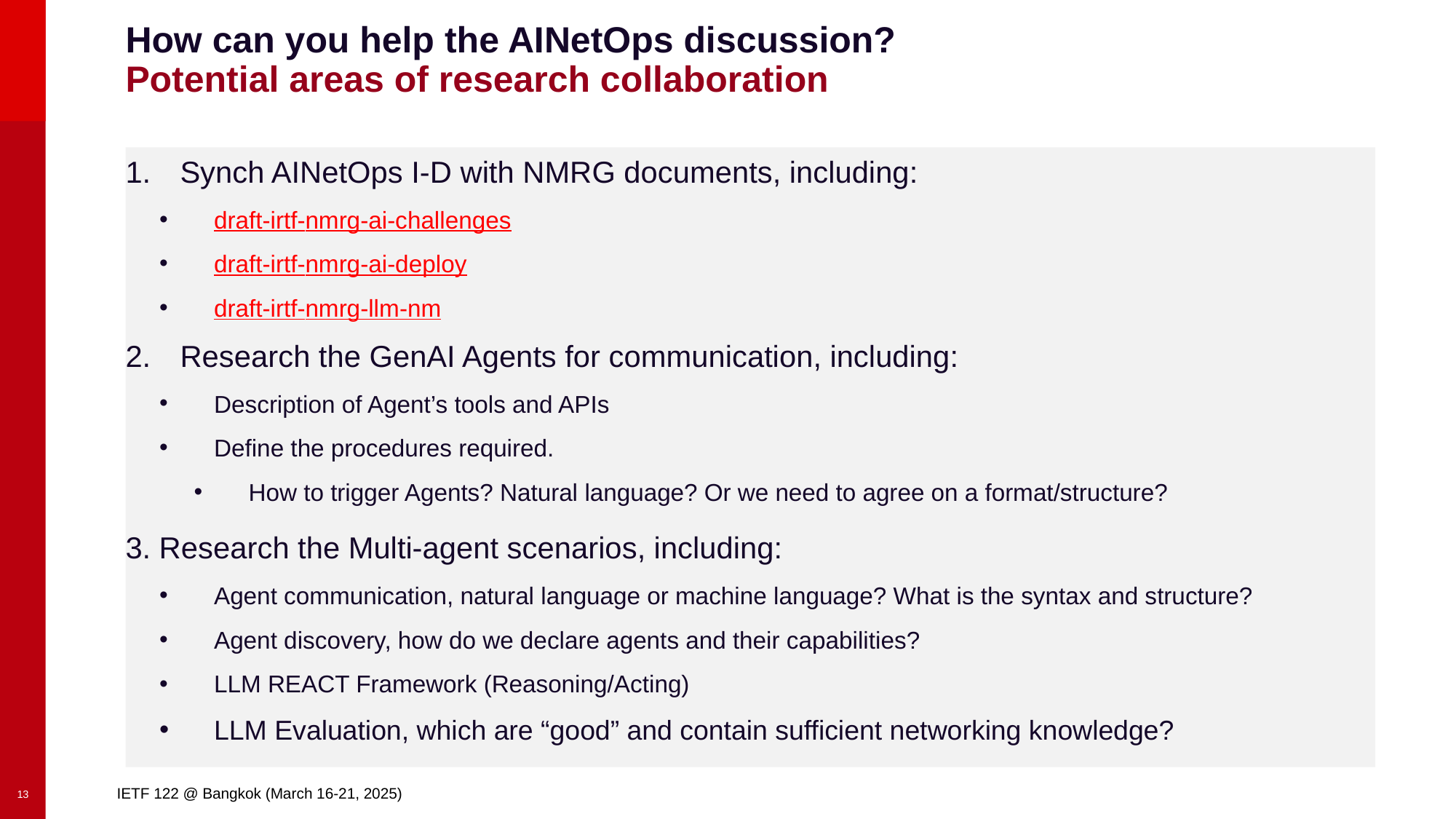

# How can you help the AINetOps discussion? Potential areas of research collaboration
Synch AINetOps I-D with NMRG documents, including:
draft-irtf-nmrg-ai-challenges
draft-irtf-nmrg-ai-deploy
draft-irtf-nmrg-llm-nm
Research the GenAI Agents for communication, including:
Description of Agent’s tools and APIs
Define the procedures required.
How to trigger Agents? Natural language? Or we need to agree on a format/structure?
3. Research the Multi-agent scenarios, including:
Agent communication, natural language or machine language? What is the syntax and structure?
Agent discovery, how do we declare agents and their capabilities?
LLM REACT Framework (Reasoning/Acting)
LLM Evaluation, which are “good” and contain sufficient networking knowledge?